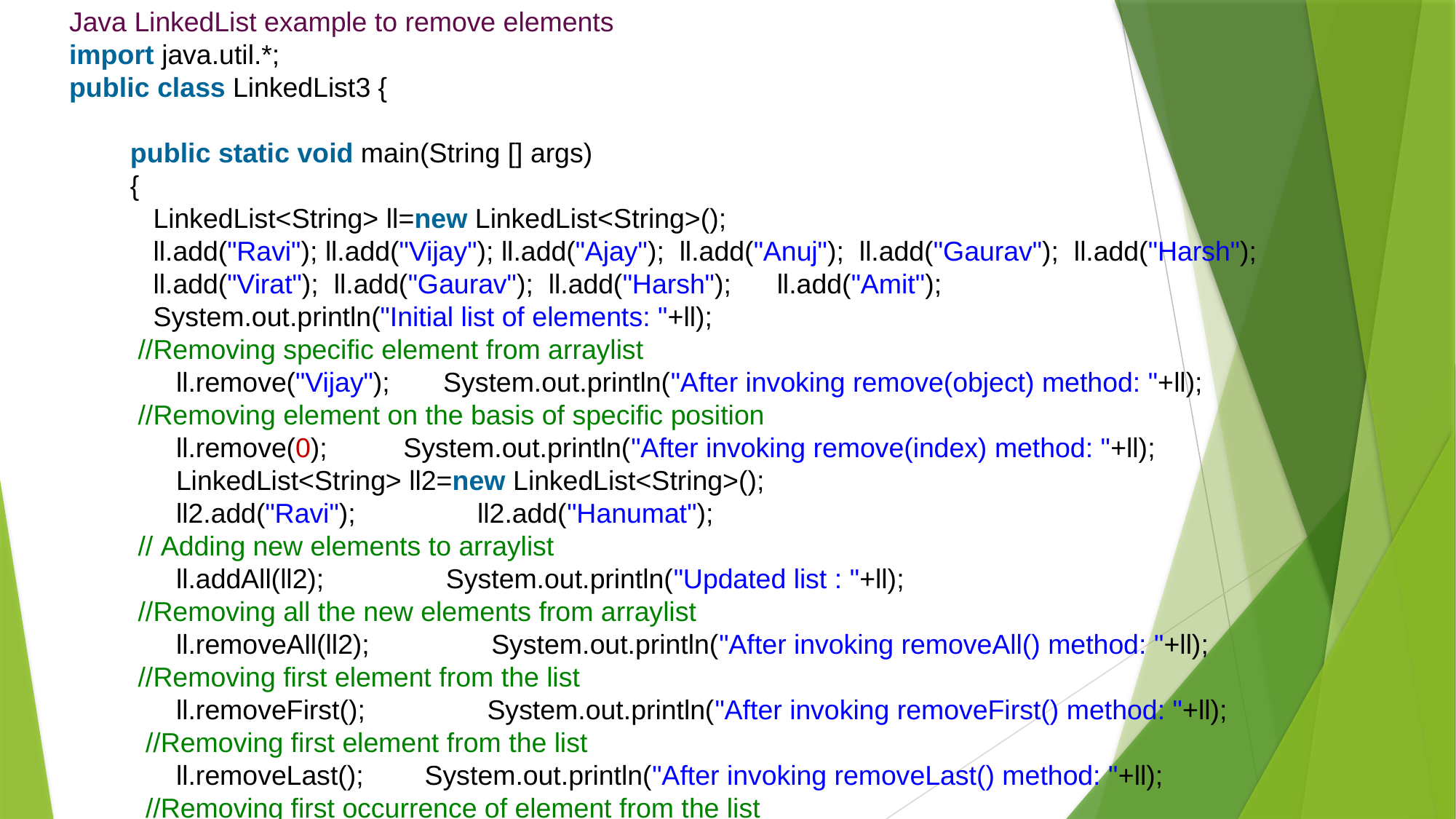

Java LinkedList example to remove elements
import java.util.*;
public class LinkedList3 {

        public static void main(String [] args)
        {
           LinkedList<String> ll=new LinkedList<String>();
           ll.add("Ravi"); ll.add("Vijay"); ll.add("Ajay");  ll.add("Anuj");  ll.add("Gaurav");  ll.add("Harsh");
           ll.add("Virat");  ll.add("Gaurav");  ll.add("Harsh");      ll.add("Amit");
           System.out.println("Initial list of elements: "+ll);
         //Removing specific element from arraylist
              ll.remove("Vijay");       System.out.println("After invoking remove(object) method: "+ll);
         //Removing element on the basis of specific position
              ll.remove(0);          System.out.println("After invoking remove(index) method: "+ll);
              LinkedList<String> ll2=new LinkedList<String>();
              ll2.add("Ravi");                ll2.add("Hanumat");
         // Adding new elements to arraylist
              ll.addAll(ll2);                System.out.println("Updated list : "+ll);
         //Removing all the new elements from arraylist
              ll.removeAll(ll2);                System.out.println("After invoking removeAll() method: "+ll);
         //Removing first element from the list
              ll.removeFirst();                System.out.println("After invoking removeFirst() method: "+ll);
          //Removing first element from the list
              ll.removeLast();        System.out.println("After invoking removeLast() method: "+ll);
          //Removing first occurrence of element from the list
              ll.removeFirstOccurrence("Gaurav");
              System.out.println("After invoking removeFirstOccurrence() method: "+ll);
          //Removing last occurrence of element from the list
              ll.removeLastOccurrence("Harsh");
              System.out.println("After invoking removeLastOccurrence() method: "+ll);
                //Removing all the elements available in the list
              ll.clear();                System.out.println("After invoking clear() method: "+ll);       }   }